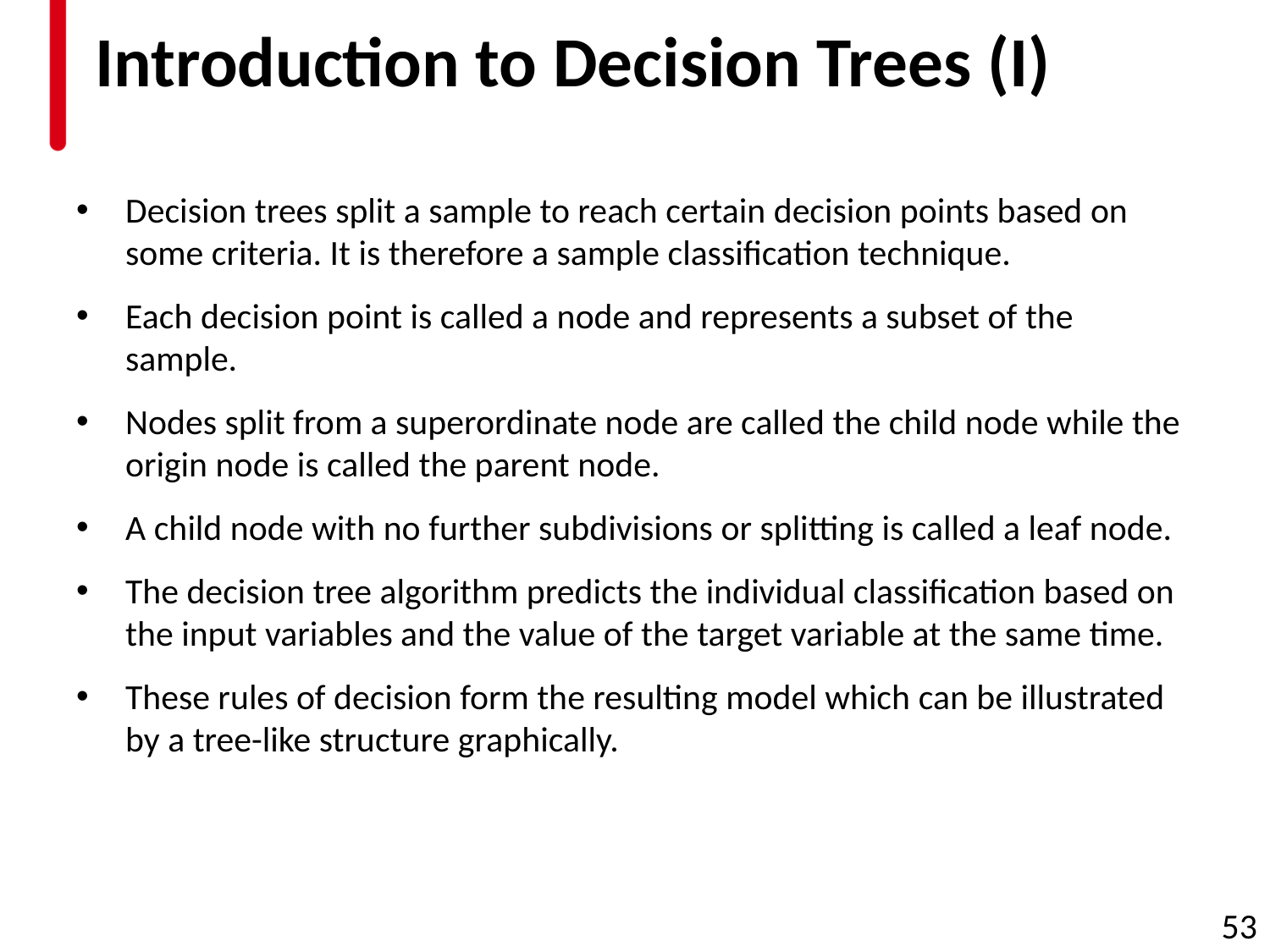

# Introduction to Decision Trees (I)
Decision trees split a sample to reach certain decision points based on some criteria. It is therefore a sample classification technique.
Each decision point is called a node and represents a subset of the sample.
Nodes split from a superordinate node are called the child node while the origin node is called the parent node.
A child node with no further subdivisions or splitting is called a leaf node.
The decision tree algorithm predicts the individual classification based on the input variables and the value of the target variable at the same time.
These rules of decision form the resulting model which can be illustrated by a tree-like structure graphically.